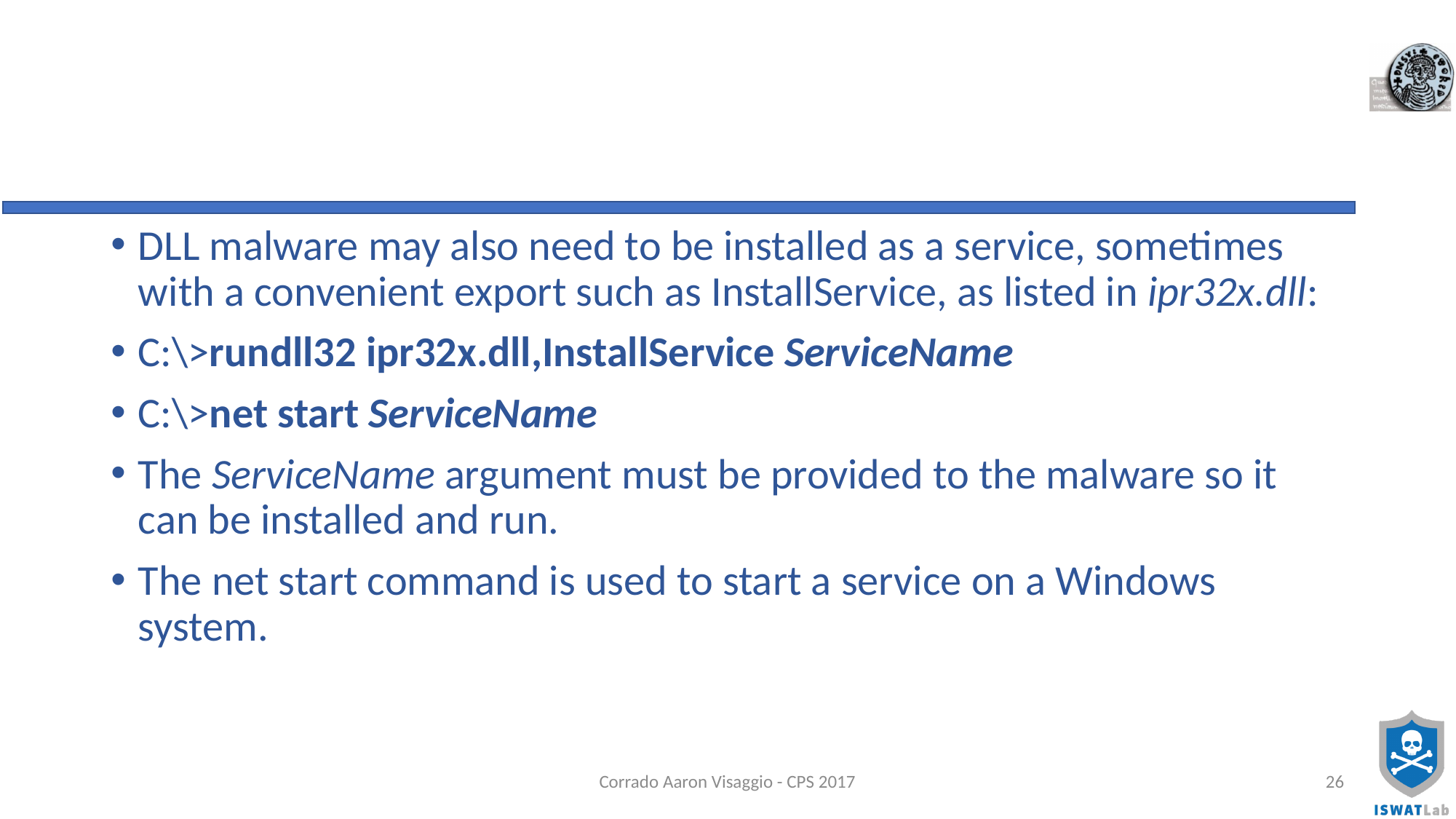

#
DLL malware may also need to be installed as a service, sometimes with a convenient export such as InstallService, as listed in ipr32x.dll:
C:\>rundll32 ipr32x.dll,InstallService ServiceName
C:\>net start ServiceName
The ServiceName argument must be provided to the malware so it can be installed and run.
The net start command is used to start a service on a Windows system.
Corrado Aaron Visaggio - CPS 2017
26